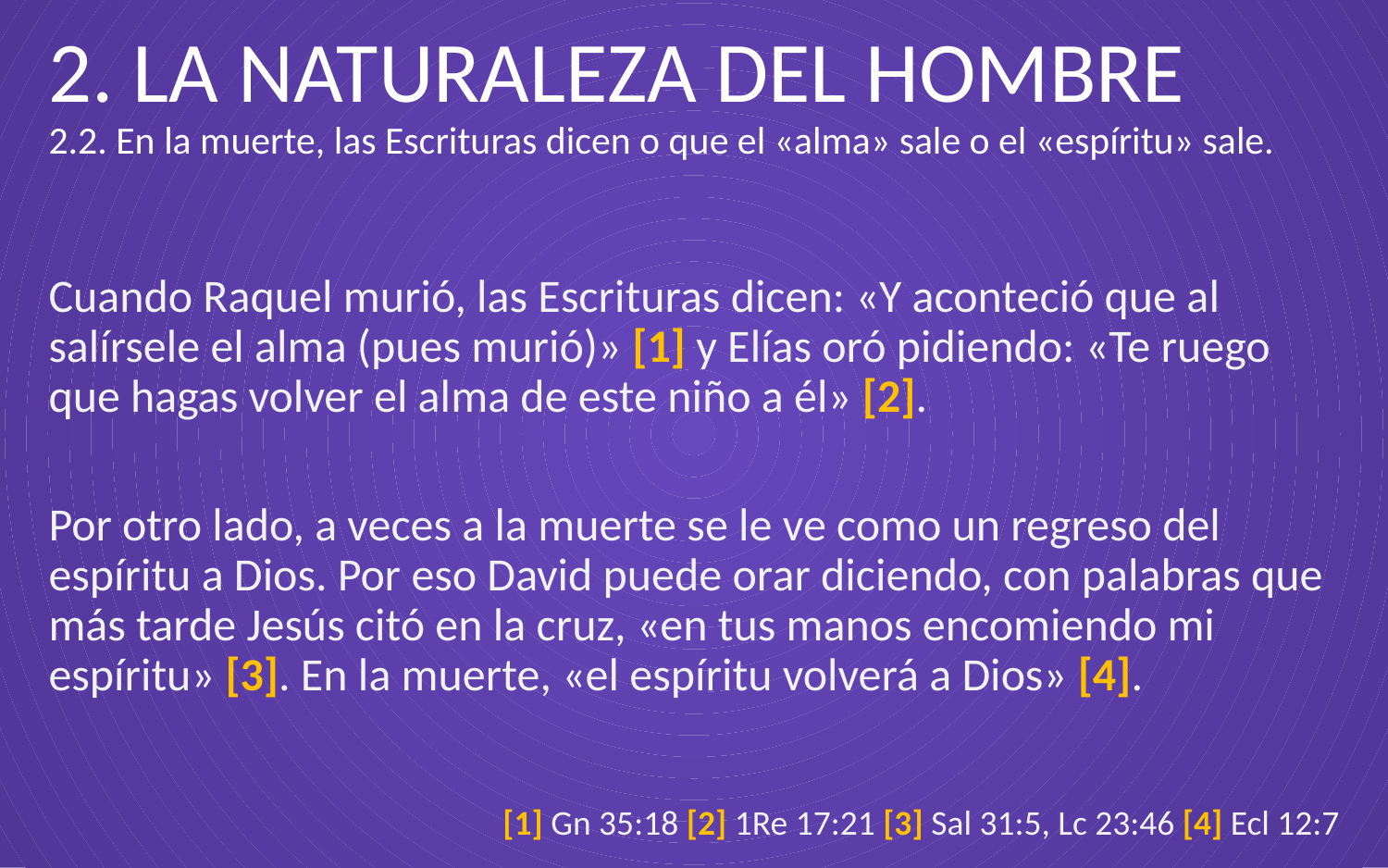

# 2. LA NATURALEZA DEL HOMBRE 2.2. En la muerte, las Escrituras dicen o que el «alma» sale o el «espíritu» sale.
Cuando Raquel murió, las Escrituras dicen: «Y aconteció que al salírsele el alma (pues murió)» [1] y Elías oró pidiendo: «Te ruego que hagas volver el alma de este niño a él» [2].

Por otro lado, a veces a la muerte se le ve como un regreso del espíritu a Dios. Por eso David puede orar diciendo, con palabras que más tarde Jesús citó en la cruz, «en tus manos encomiendo mi espíritu» [3]. En la muerte, «el espíritu volverá a Dios» [4].
[1] Gn 35:18 [2] 1Re 17:21 [3] Sal 31:5, Lc 23:46 [4] Ecl 12:7